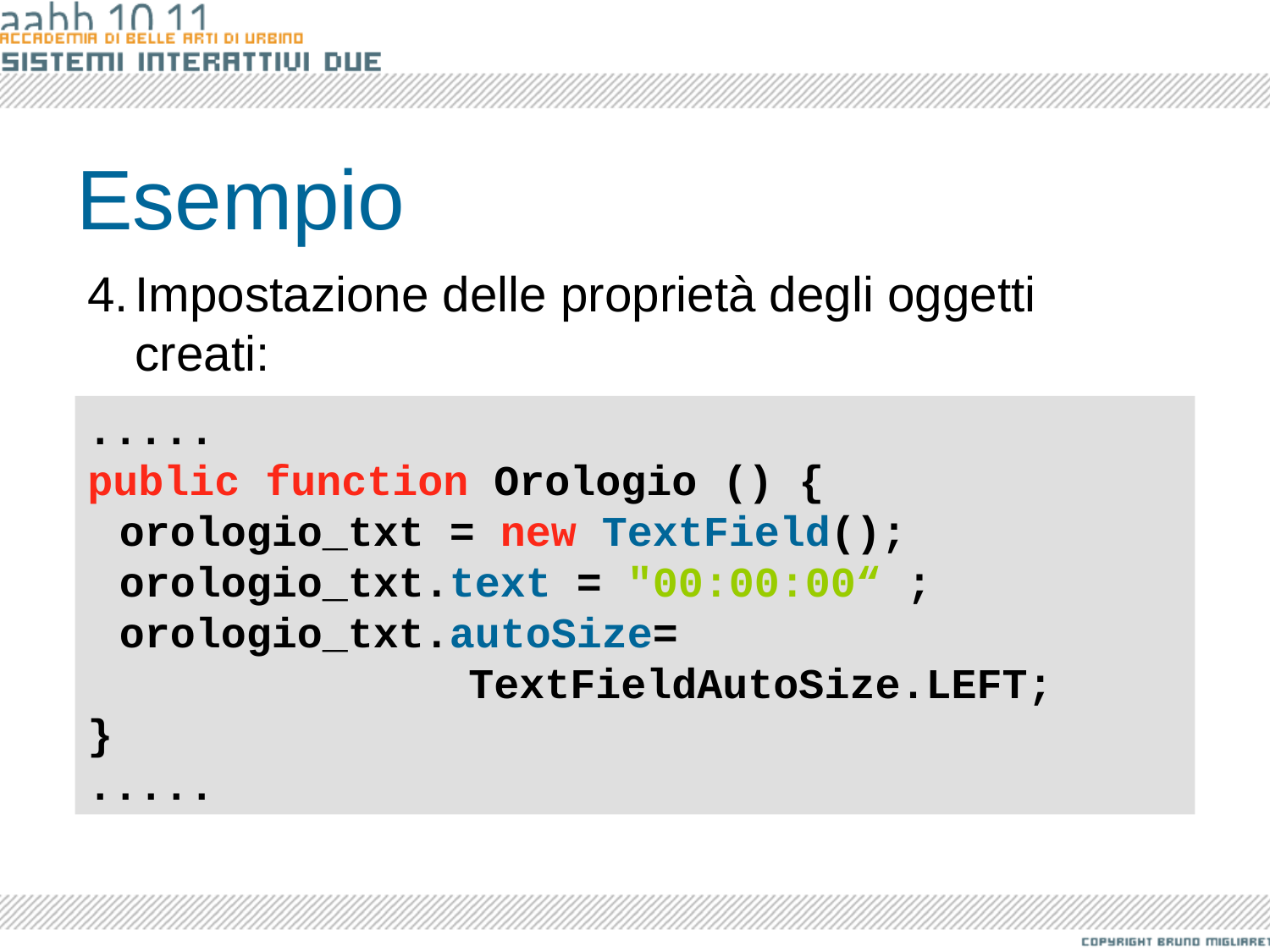

# Esempio
Impostazione delle proprietà degli oggetti creati:
.....
public function Orologio () {
	orologio_txt = new TextField();
	orologio_txt.text = "00:00:00“ ;
	orologio_txt.autoSize=
				TextFieldAutoSize.LEFT;
}
.....